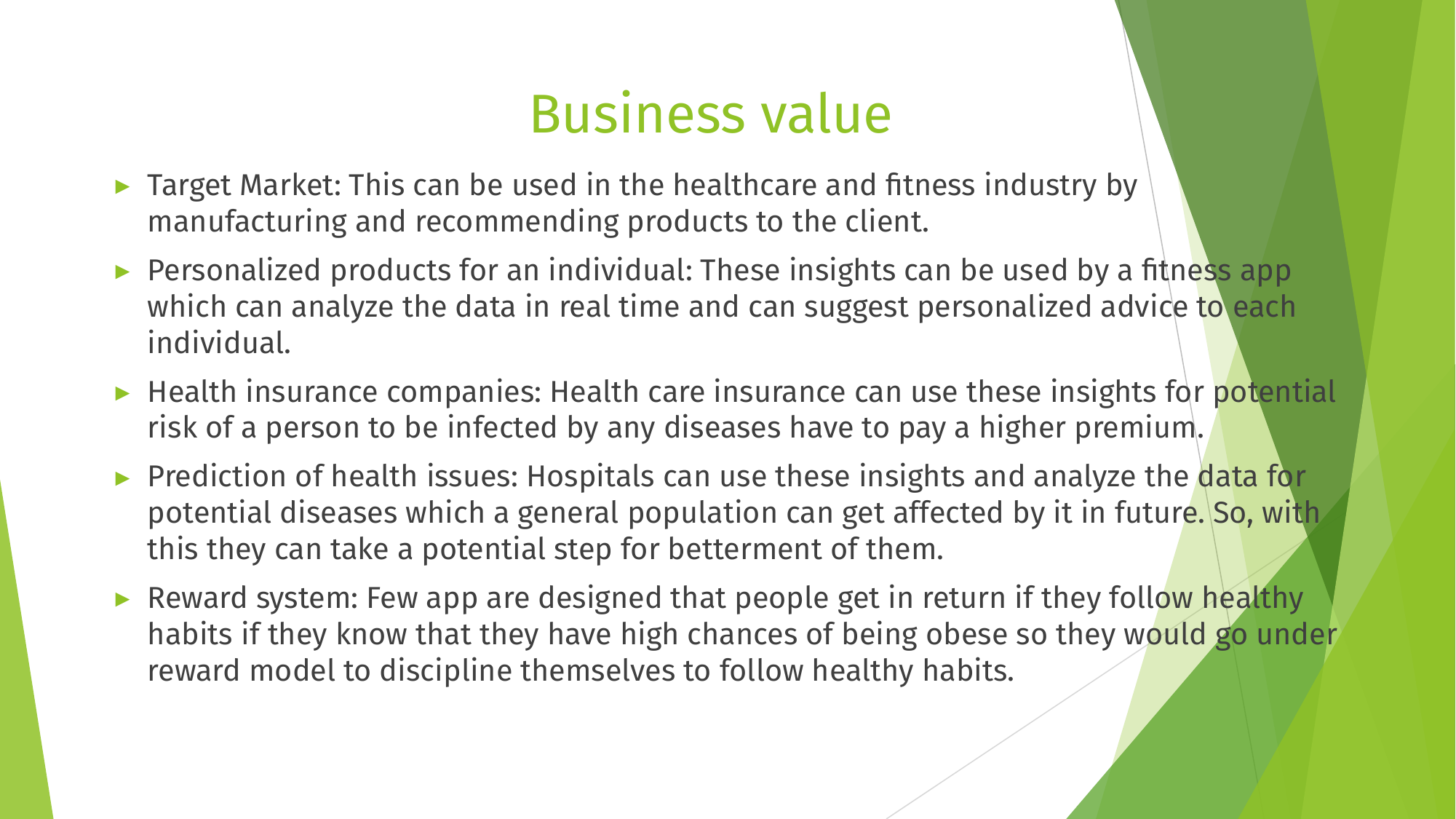

# Business value
Target Market: This can be used in the healthcare and fitness industry by manufacturing and recommending products to the client.
Personalized products for an individual: These insights can be used by a fitness app which can analyze the data in real time and can suggest personalized advice to each  individual.
Health insurance companies: Health care insurance can use these insights for potential risk of a person to be infected by any diseases have to pay a higher premium.
Prediction of health issues: Hospitals can use these insights and analyze the data for potential diseases which a general population can get affected by it in future. So, with this they can take a potential step for betterment of them.
Reward system: Few app are designed that people get in return if they follow healthy habits if they know that they have high chances of being obese so they would go under reward model to discipline themselves to follow healthy habits.